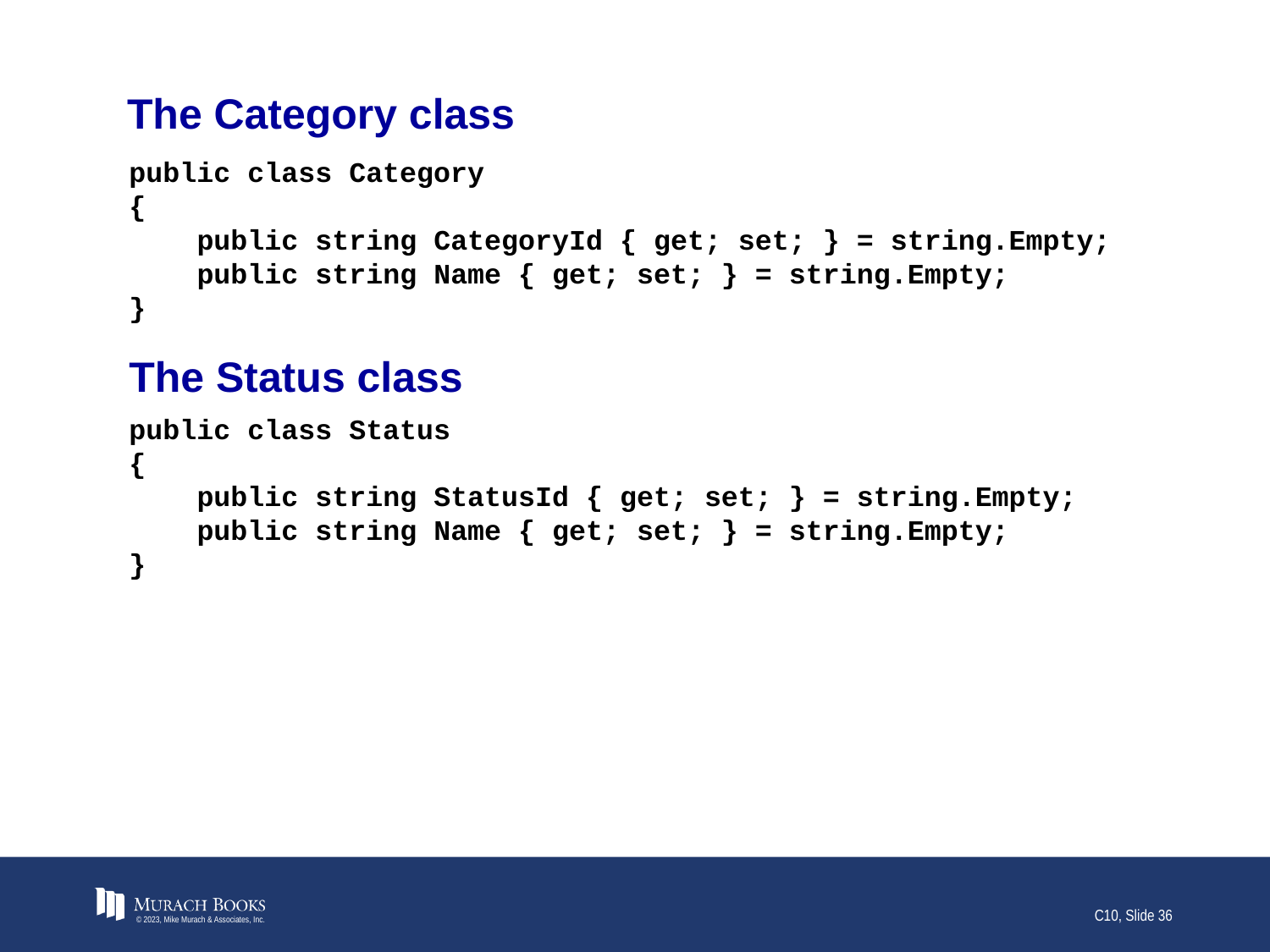

# The Category class
public class Category
{
    public string CategoryId { get; set; } = string.Empty;
    public string Name { get; set; } = string.Empty;
}
The Status class
public class Status
{
    public string StatusId { get; set; } = string.Empty;
    public string Name { get; set; } = string.Empty;
}

© 2023, Mike Murach & Associates, Inc.

C10, Slide 36